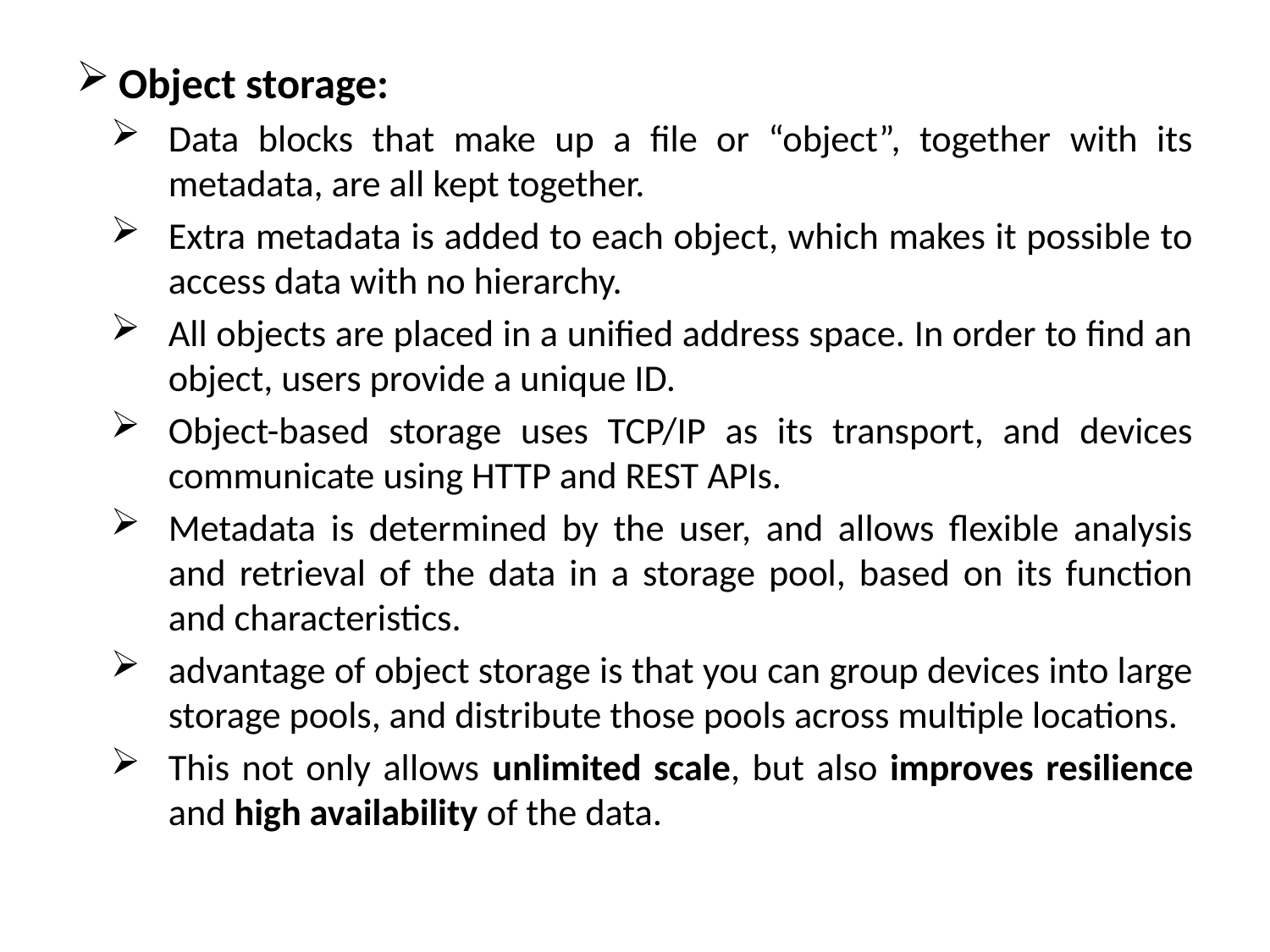

Object storage:
Data blocks that make up a file or “object”, together with its metadata, are all kept together.
Extra metadata is added to each object, which makes it possible to access data with no hierarchy.
All objects are placed in a unified address space. In order to find an object, users provide a unique ID.
Object-based storage uses TCP/IP as its transport, and devices communicate using HTTP and REST APIs.
Metadata is determined by the user, and allows flexible analysis and retrieval of the data in a storage pool, based on its function and characteristics.
advantage of object storage is that you can group devices into large storage pools, and distribute those pools across multiple locations.
This not only allows unlimited scale, but also improves resilience and high availability of the data.